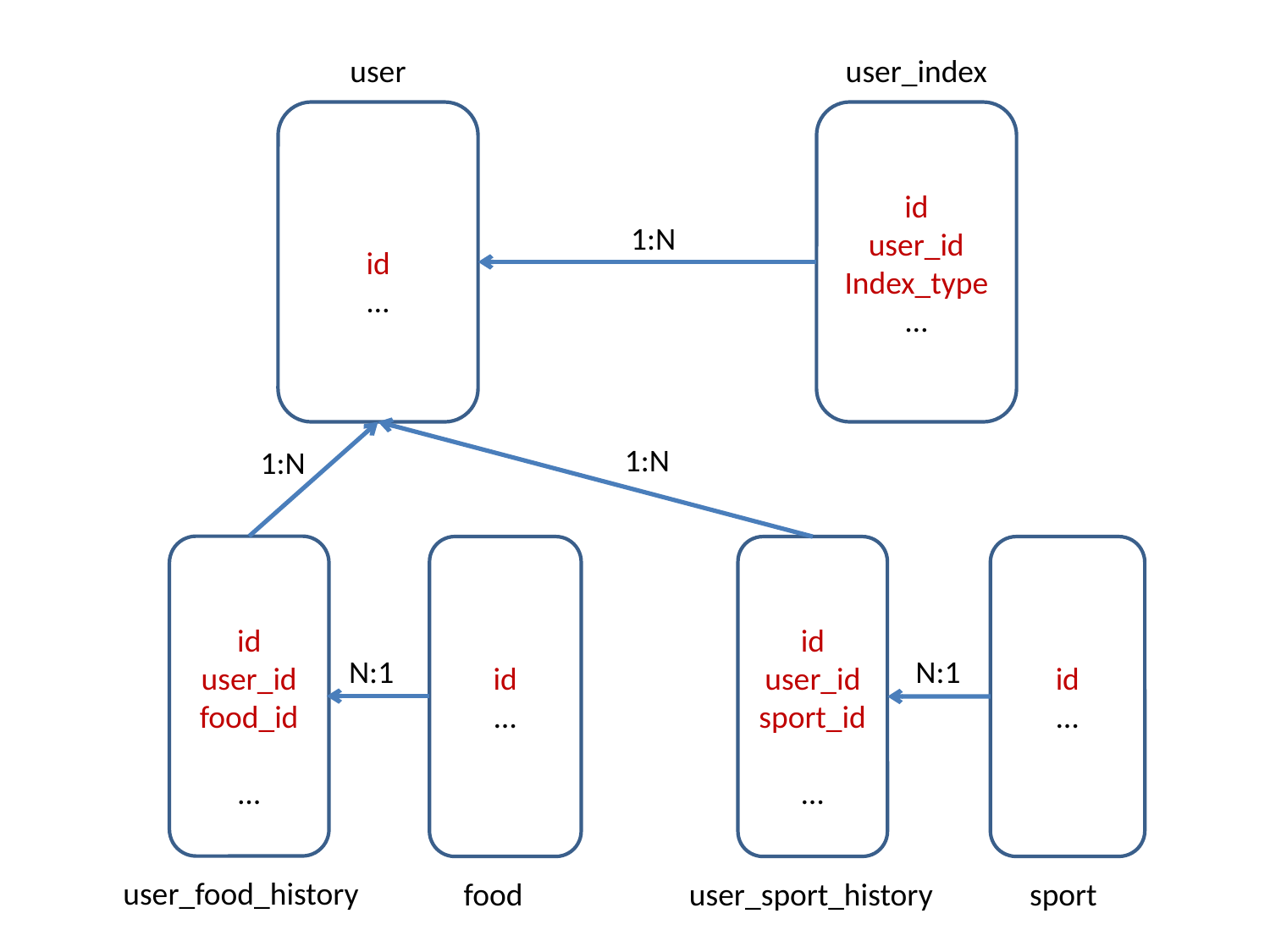

user
user_index

id
…

id
user_id
Index_type
…

1:N
1:N
1:N

id
user_id
food_id

…

id
…

id
user_id
sport_id

…

id
…

N:1
N:1
user_food_history
food
user_sport_history
sport